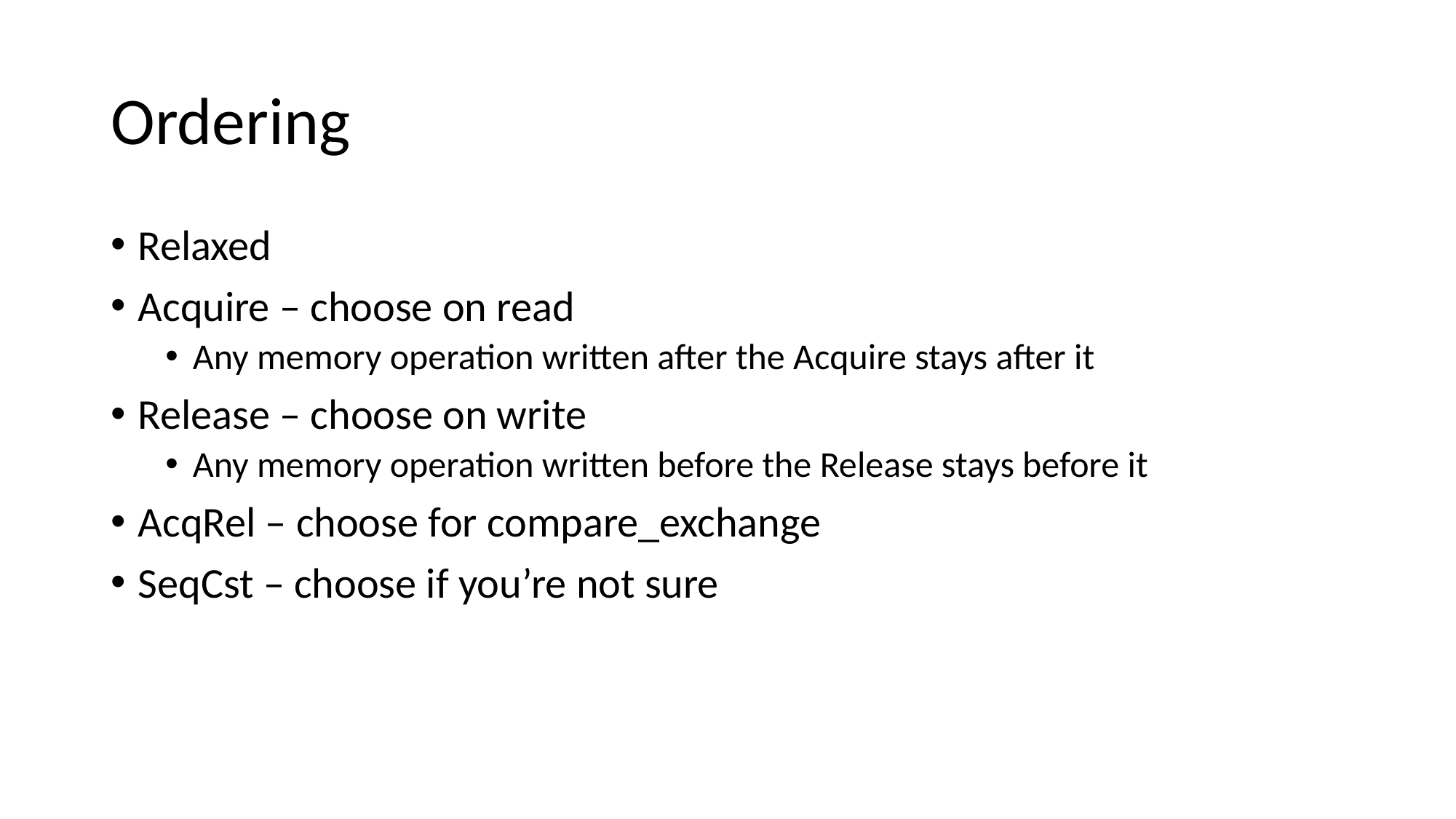

# Ordering
Relaxed
Acquire – choose on read
Any memory operation written after the Acquire stays after it
Release – choose on write
Any memory operation written before the Release stays before it
AcqRel – choose for compare_exchange
SeqCst – choose if you’re not sure